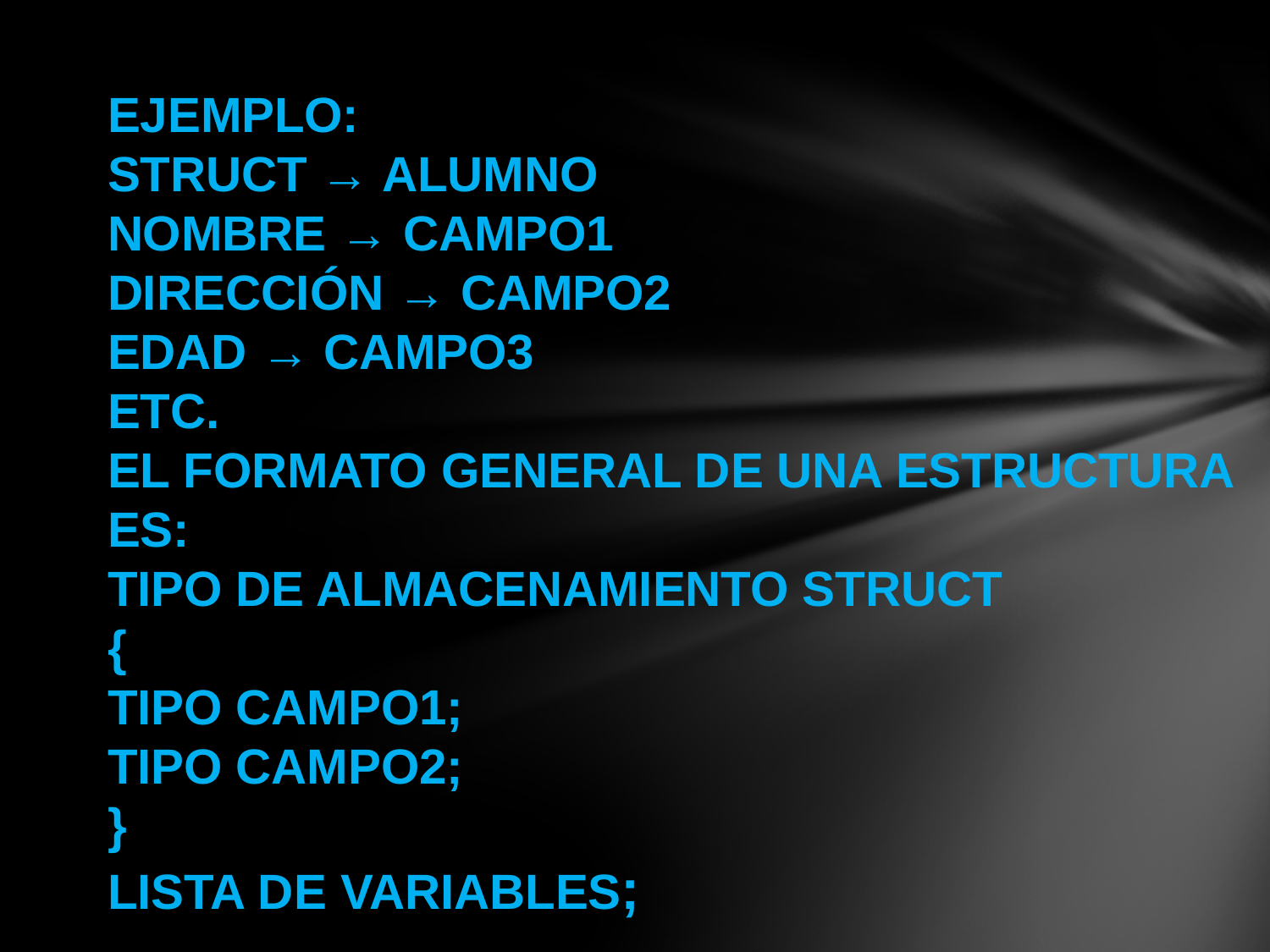

Ejemplo:
Struct → alumno
Nombre → campo1
Dirección → campo2
Edad → campo3
Etc.
El formato general de una estructura es:
Tipo de almacenamiento struct
{
Tipo campo1;
Tipo campo2;
}
Lista de variables;